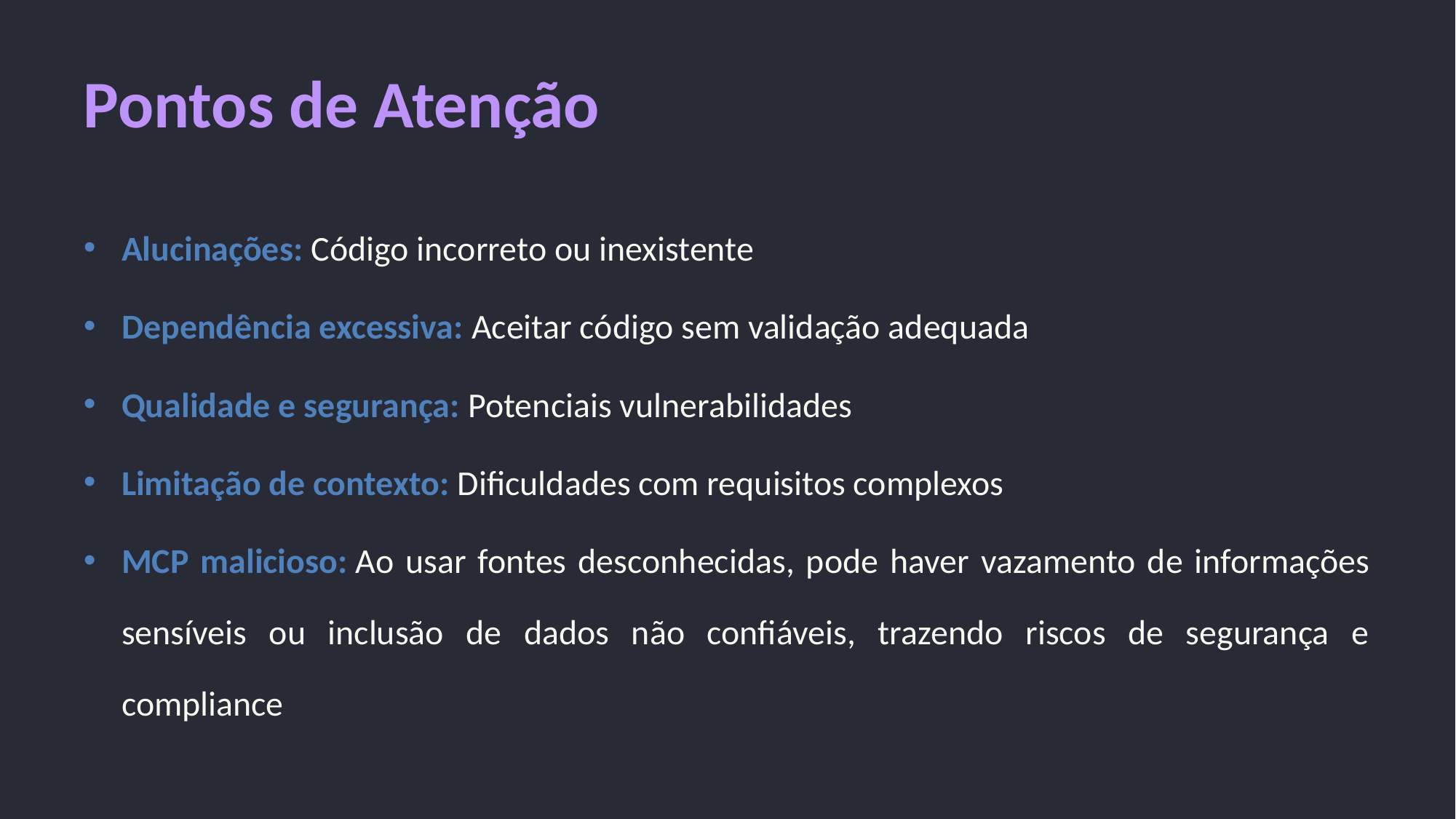

# Pontos de Atenção
Alucinações: Código incorreto ou inexistente
Dependência excessiva: Aceitar código sem validação adequada
Qualidade e segurança: Potenciais vulnerabilidades
Limitação de contexto: Dificuldades com requisitos complexos
MCP malicioso: Ao usar fontes desconhecidas, pode haver vazamento de informações sensíveis ou inclusão de dados não confiáveis, trazendo riscos de segurança e compliance